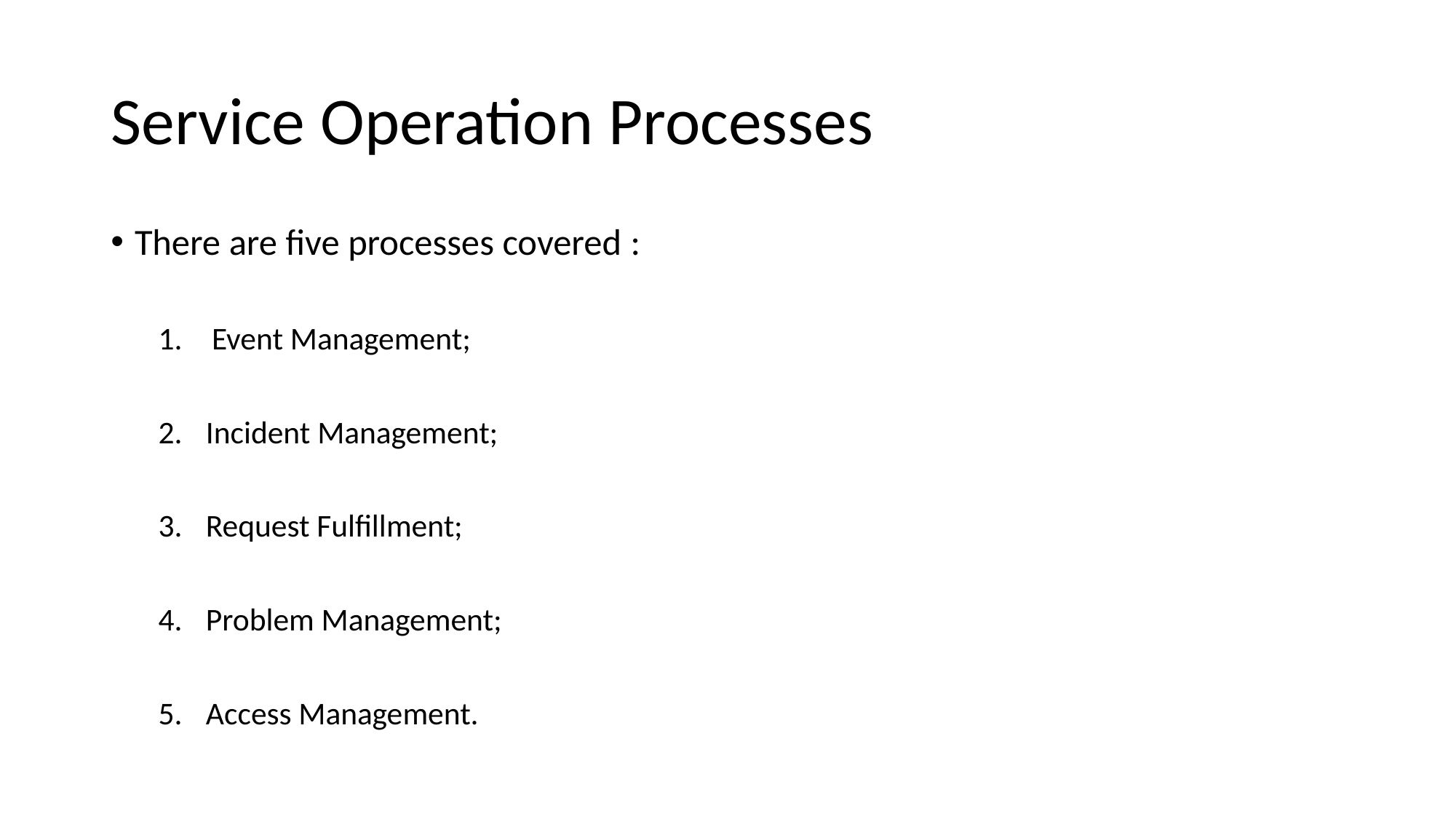

# Service Operation Processes
There are five processes covered :

Event Management;

Incident Management;

Request Fulfillment;

Problem Management;

Access Management.